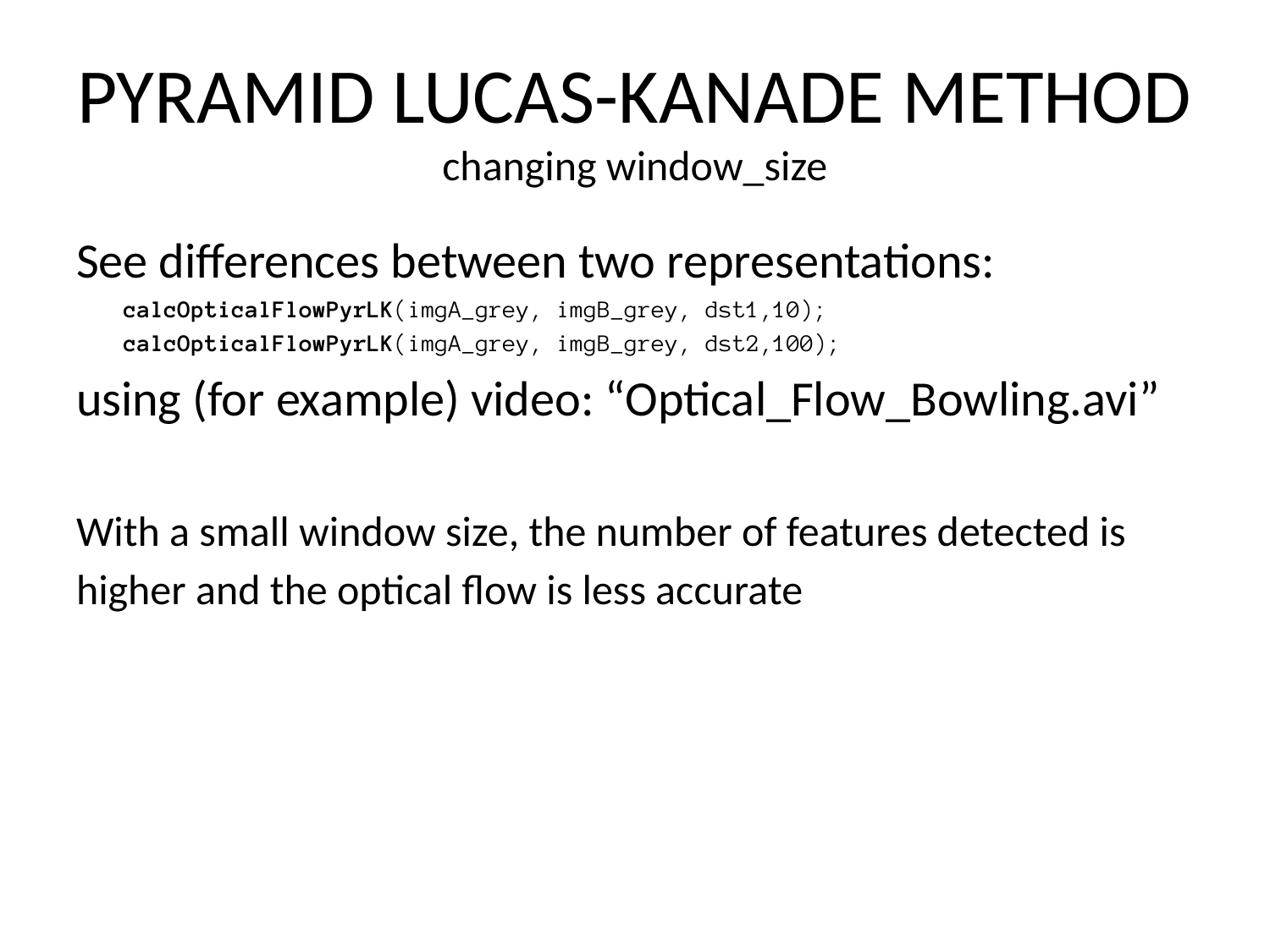

# PYRAMID LUCAS-KANADE METHOD changing window_size
See differences between two representations:
	calcOpticalFlowPyrLK(imgA_grey, imgB_grey, dst1,10);
	calcOpticalFlowPyrLK(imgA_grey, imgB_grey, dst2,100);
using (for example) video: “Optical_Flow_Bowling.avi”

With a small window size, the number of features detected is
higher and the optical flow is less accurate